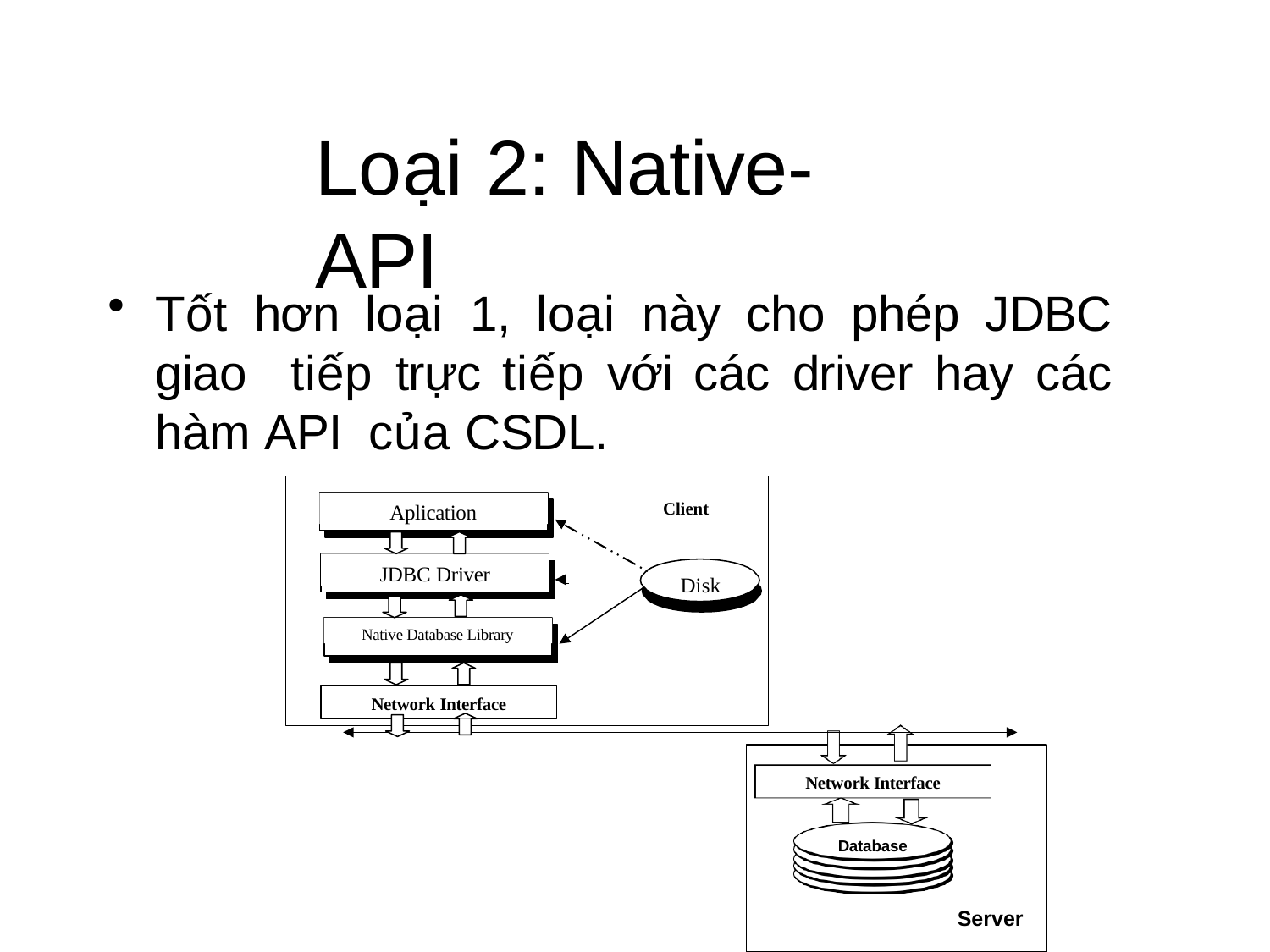

# Loại 2: Native-API
Tốt hơn loại 1, loại này cho phép JDBC giao  tiếp trực tiếp với các driver hay các hàm API  của CSDL.

Aplication
Client

JDBC Driver

Disk

Native Database Library

Network Interface

Network Interface

Database
Server